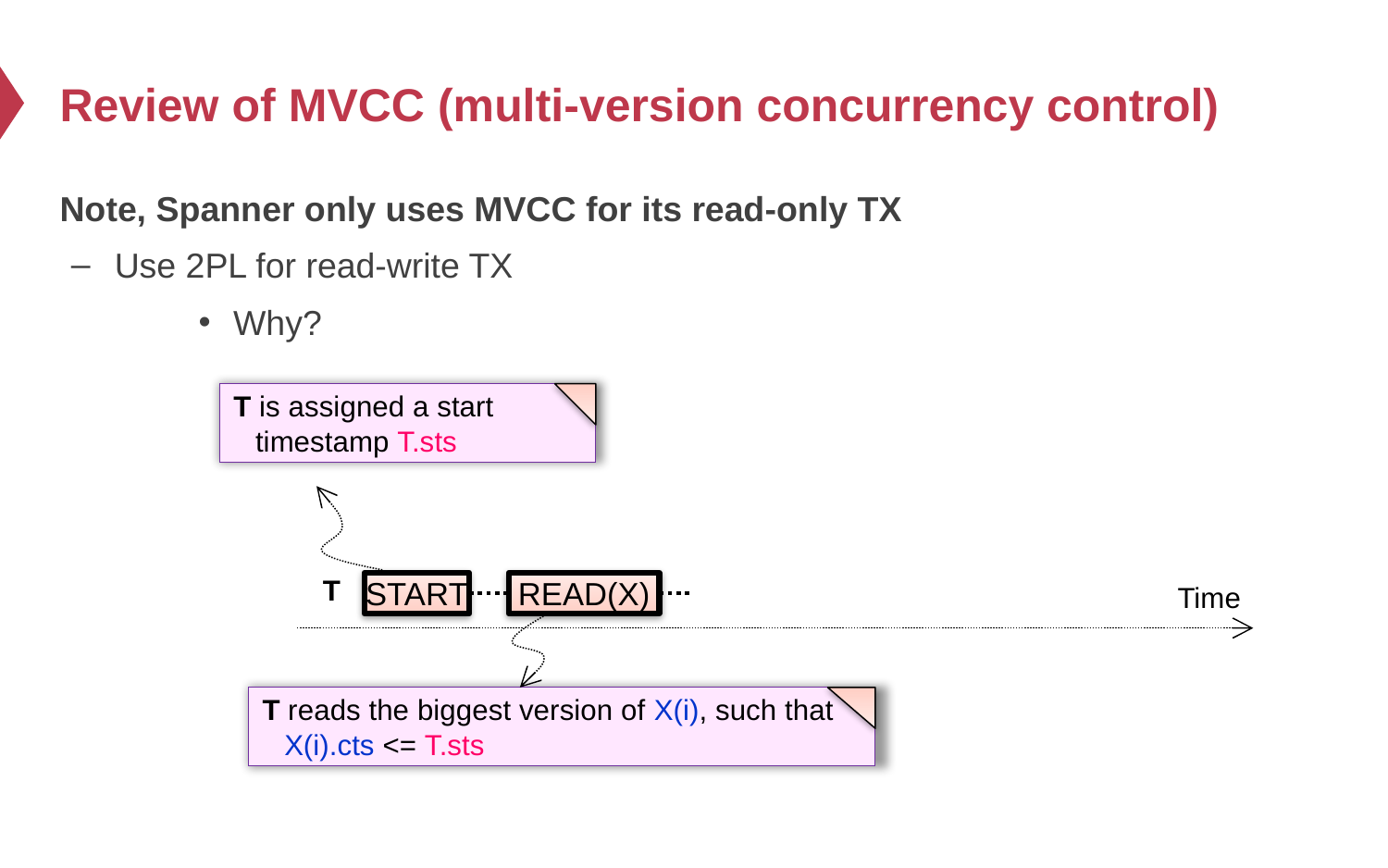

# Review of MVCC (multi-version concurrency control)
Note, Spanner only uses MVCC for its read-only TX
Use 2PL for read-write TX
Why?
T is assigned a start timestamp T.sts

T
START
READ(X)
Time

T reads the biggest version of X(i), such that X(i).cts <= T.sts

87